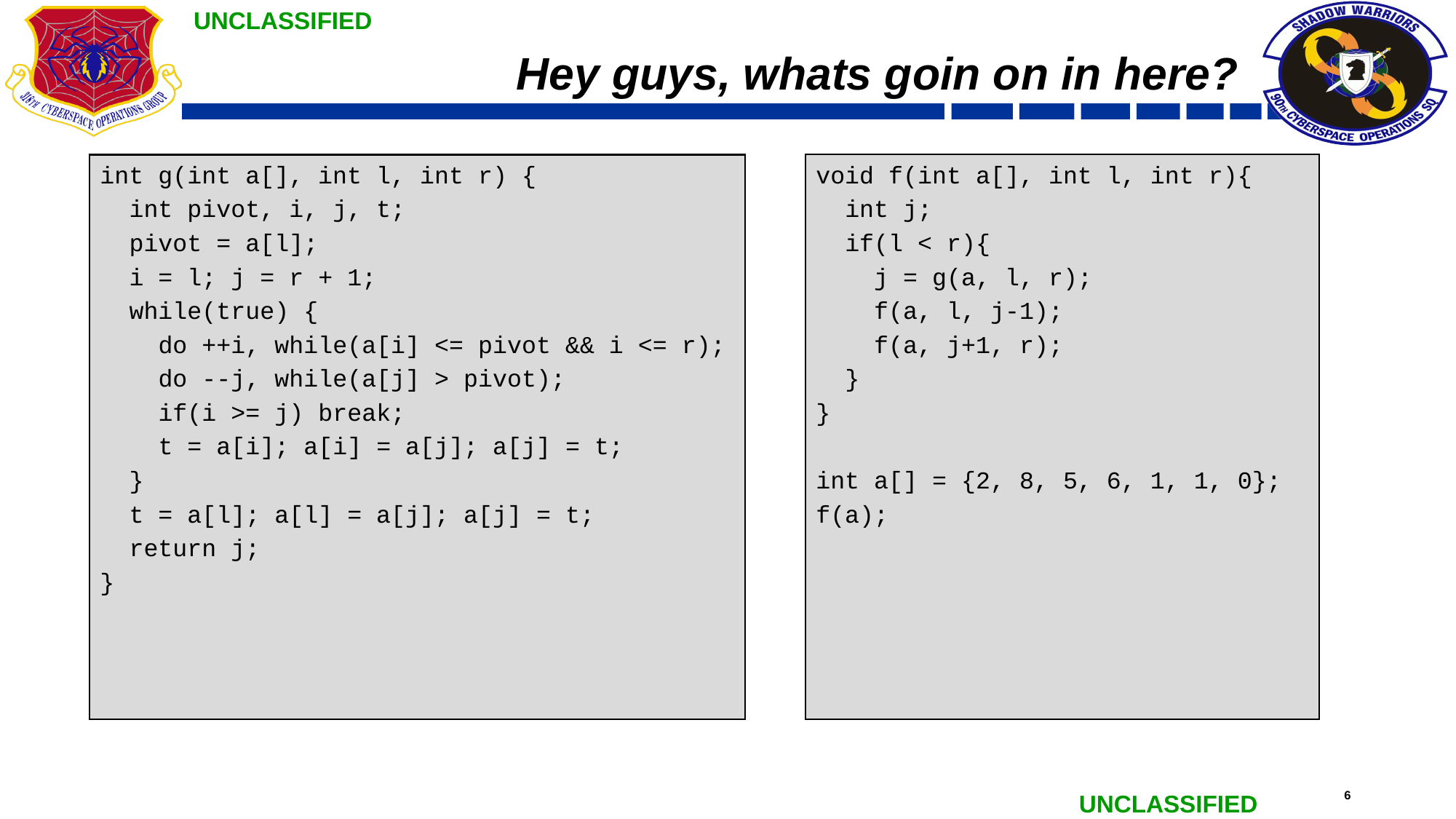

# Hey guys, whats goin on in here?
int g(int a[], int l, int r) {
  int pivot, i, j, t;
  pivot = a[l];
  i = l; j = r + 1;
  while(true) {
    do ++i, while(a[i] <= pivot && i <= r);
    do --j, while(a[j] > pivot);
    if(i >= j) break;
    t = a[i]; a[i] = a[j]; a[j] = t;
  }
  t = a[l]; a[l] = a[j]; a[j] = t;
  return j;
}

void f(int a[], int l, int r){
  int j;
  if(l < r){
    j = g(a, l, r);
    f(a, l, j-1);
    f(a, j+1, r);
  }
}

int a[] = {2, 8, 5, 6, 1, 1, 0};
f(a);